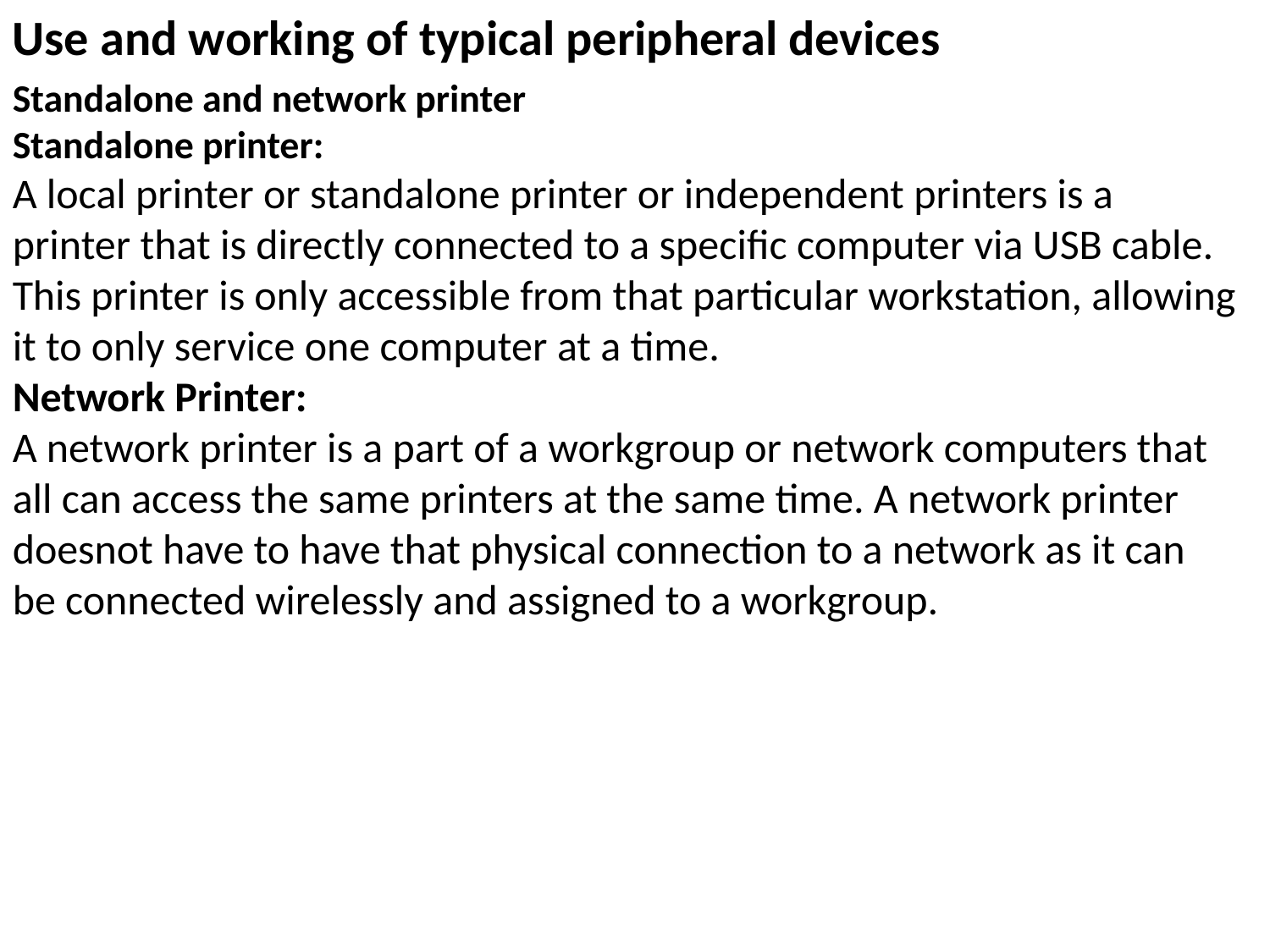

Use and working of typical peripheral devices
Standalone and network printer
Standalone printer:
A local printer or standalone printer or independent printers is a printer that is directly connected to a specific computer via USB cable. This printer is only accessible from that particular workstation, allowing it to only service one computer at a time.
Network Printer:
A network printer is a part of a workgroup or network computers that all can access the same printers at the same time. A network printer doesnot have to have that physical connection to a network as it can be connected wirelessly and assigned to a workgroup.